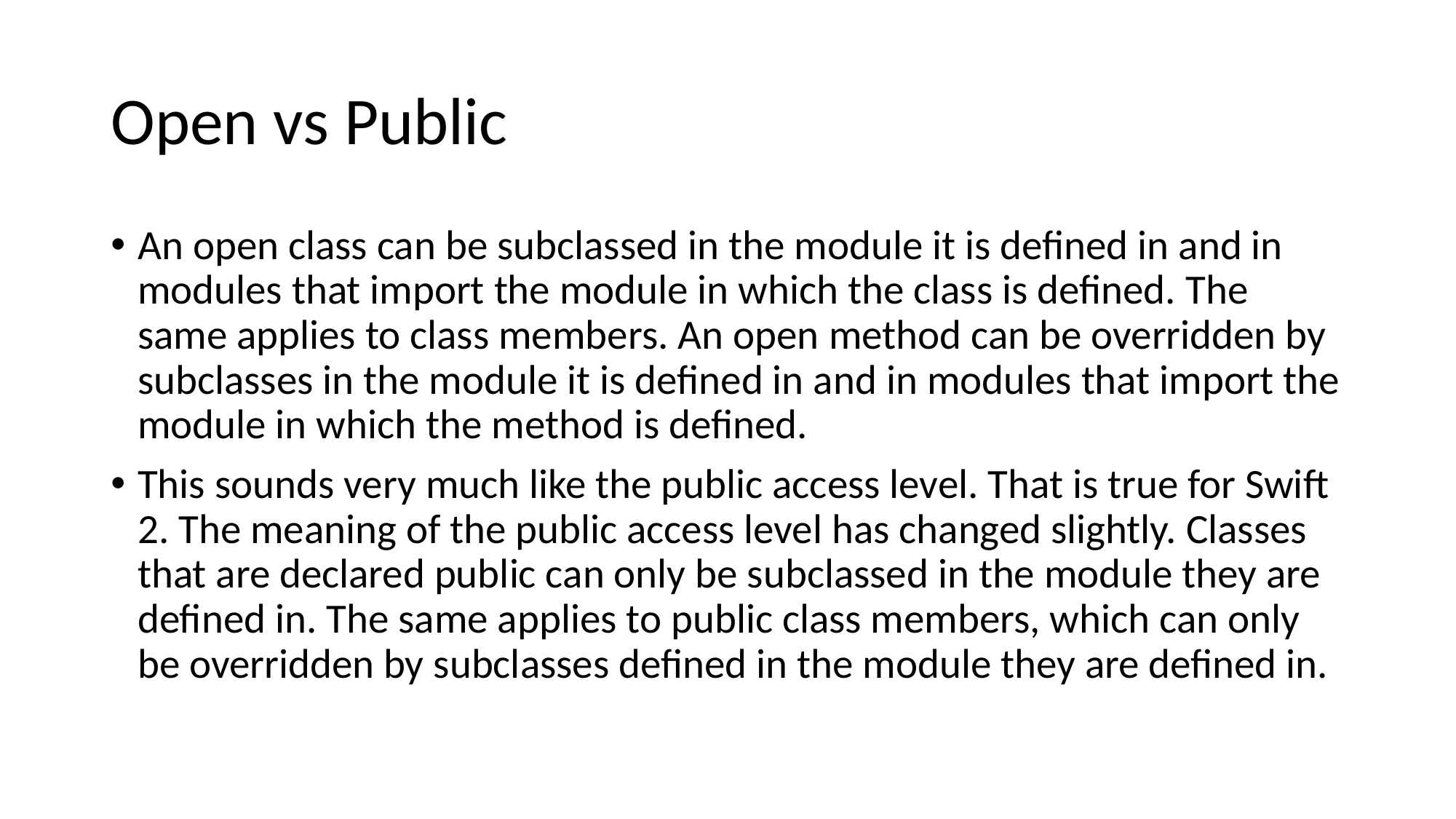

# Open vs Public
An open class can be subclassed in the module it is defined in and in modules that import the module in which the class is defined. The same applies to class members. An open method can be overridden by subclasses in the module it is defined in and in modules that import the module in which the method is defined.
This sounds very much like the public access level. That is true for Swift 2. The meaning of the public access level has changed slightly. Classes that are declared public can only be subclassed in the module they are defined in. The same applies to public class members, which can only be overridden by subclasses defined in the module they are defined in.